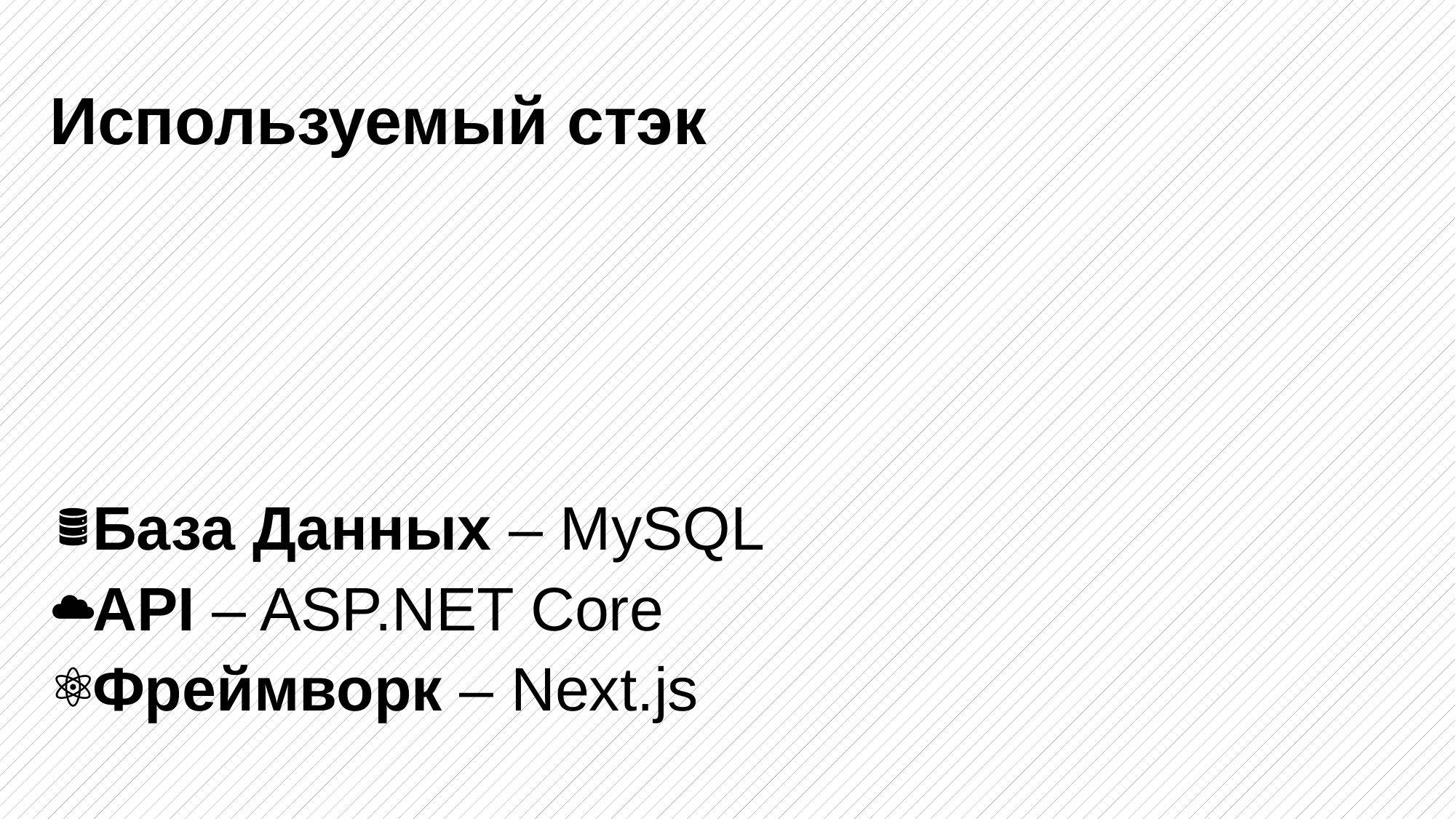

# Используемый стэк
База Данных – MySQL
API – ASP.NET Core
Фреймворк – Next.js